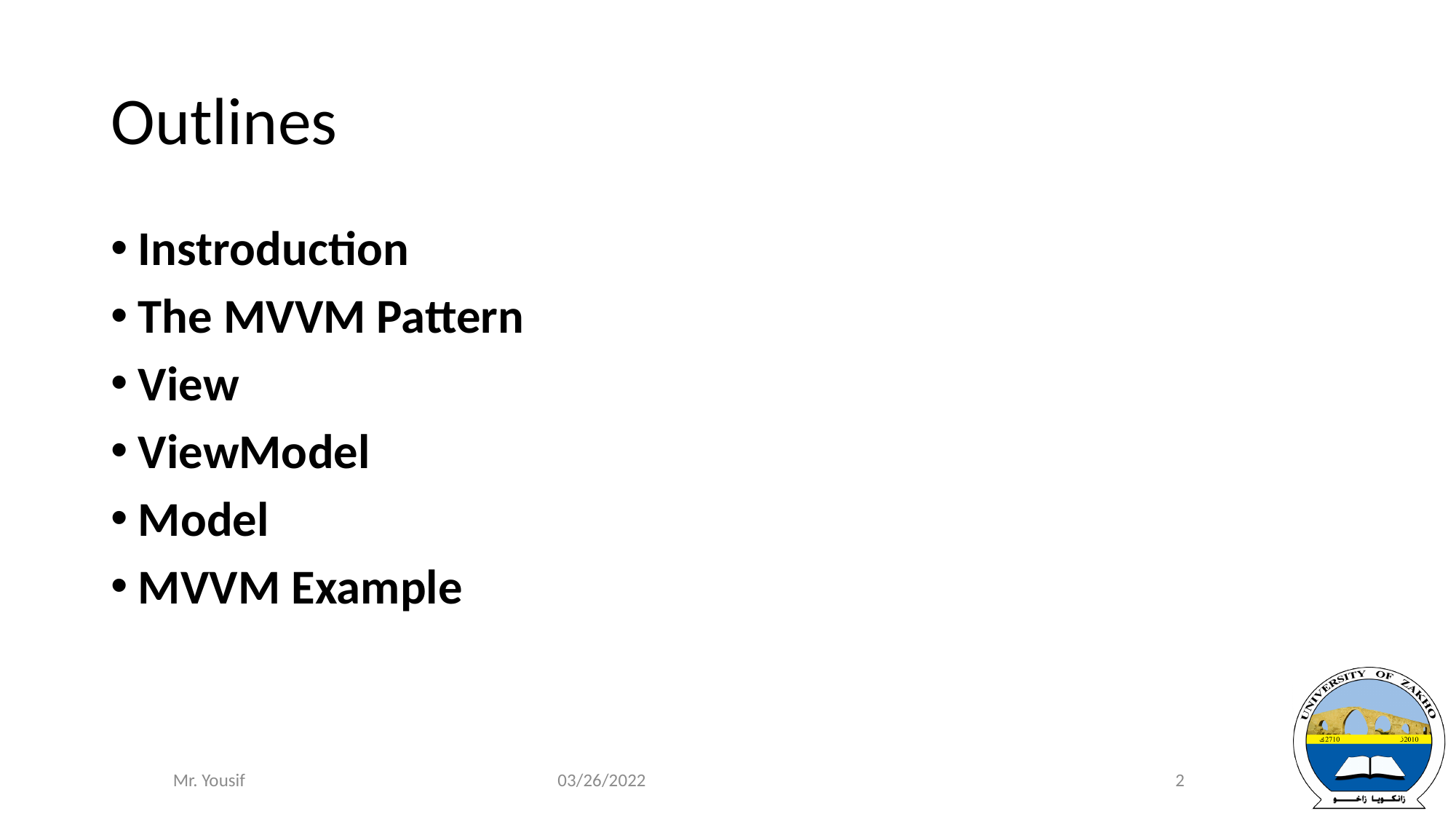

# Outlines
Instroduction
The MVVM Pattern
View
ViewModel
Model
MVVM Example
03/26/2022
2
Mr. Yousif